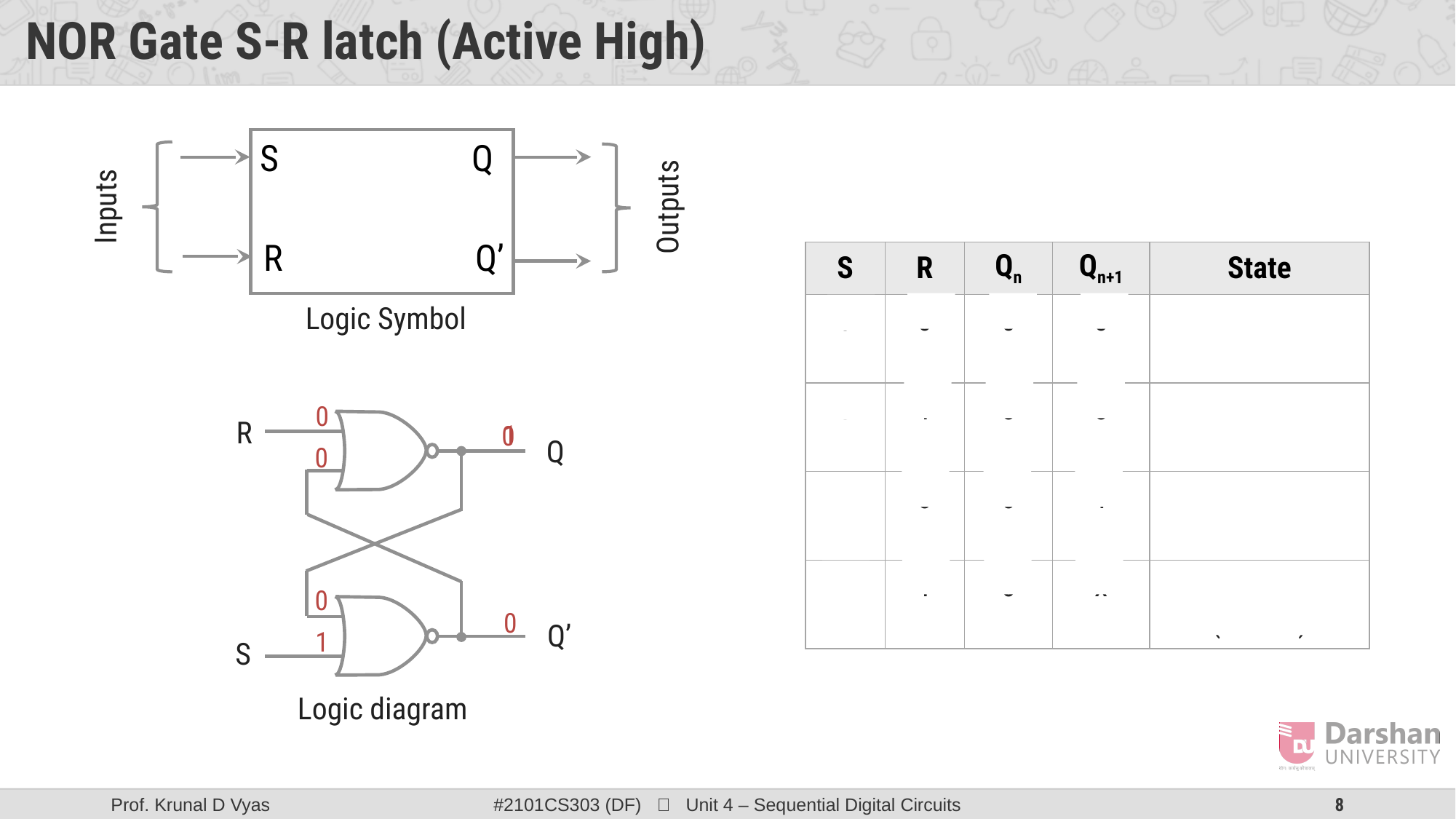

# NOR Gate S-R latch (Active High)

S
Q

Inputs
Outputs
R
Q’
| S | R | Qn | Qn+1 | State |
| --- | --- | --- | --- | --- |
| 0 0 | 0 0 | 0 1 | 0 1 | No Change |
| 0 0 | 1 1 | 0 1 | 0 0 | Reset |
| 1 1 | 0 0 | 0 1 | 1 1 | Set |
| 1 1 | 1 1 | 0 1 | x x | Indeterminate (invalid) |

Logic Symbol

0

R

1
0

Q
0

0

0

Q’
1
S
Logic diagram